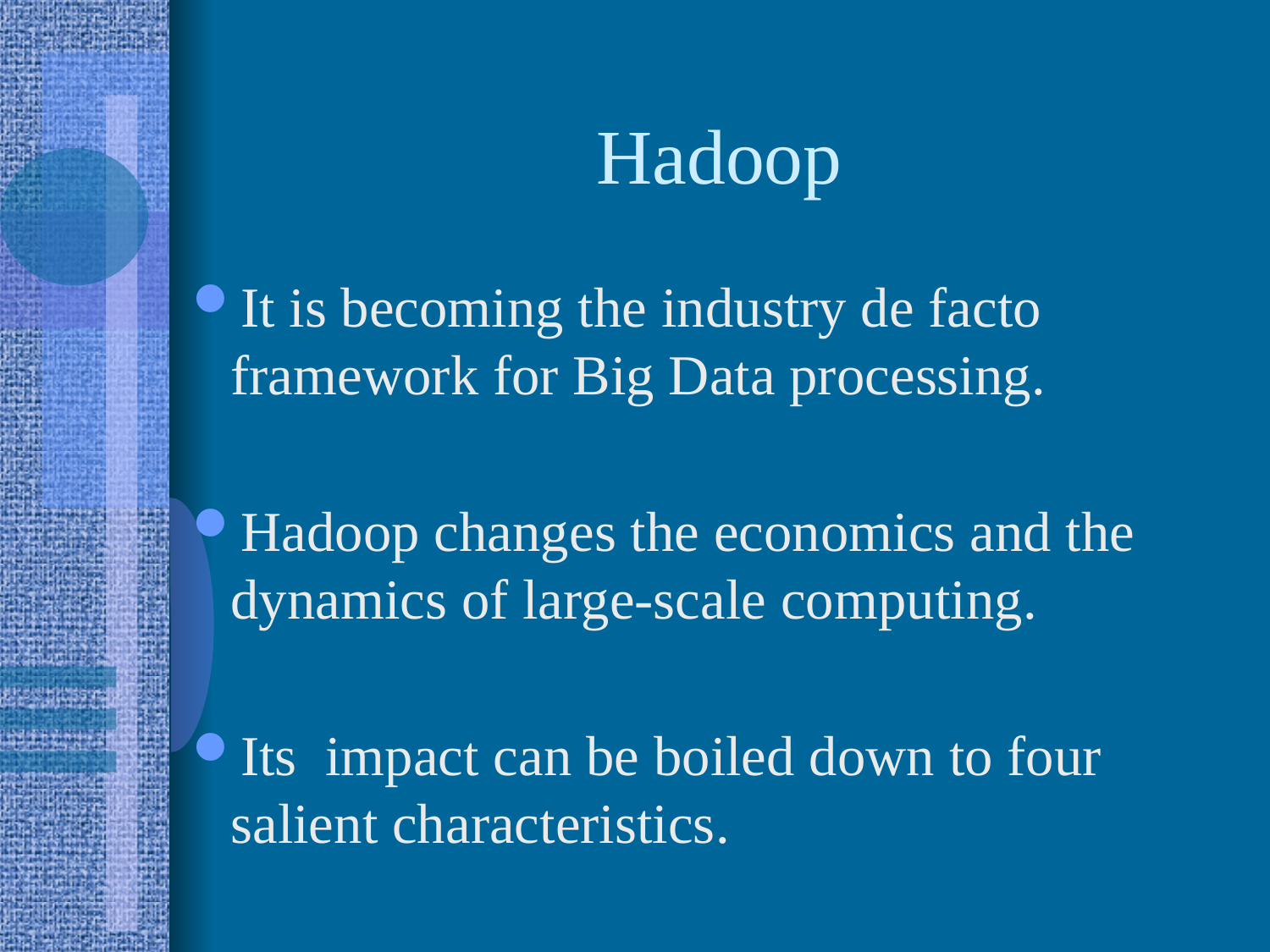

# Hadoop
It is becoming the industry de facto framework for Big Data processing.

Hadoop changes the economics and the dynamics of large-scale computing.

Its  impact can be boiled down to four salient characteristics.